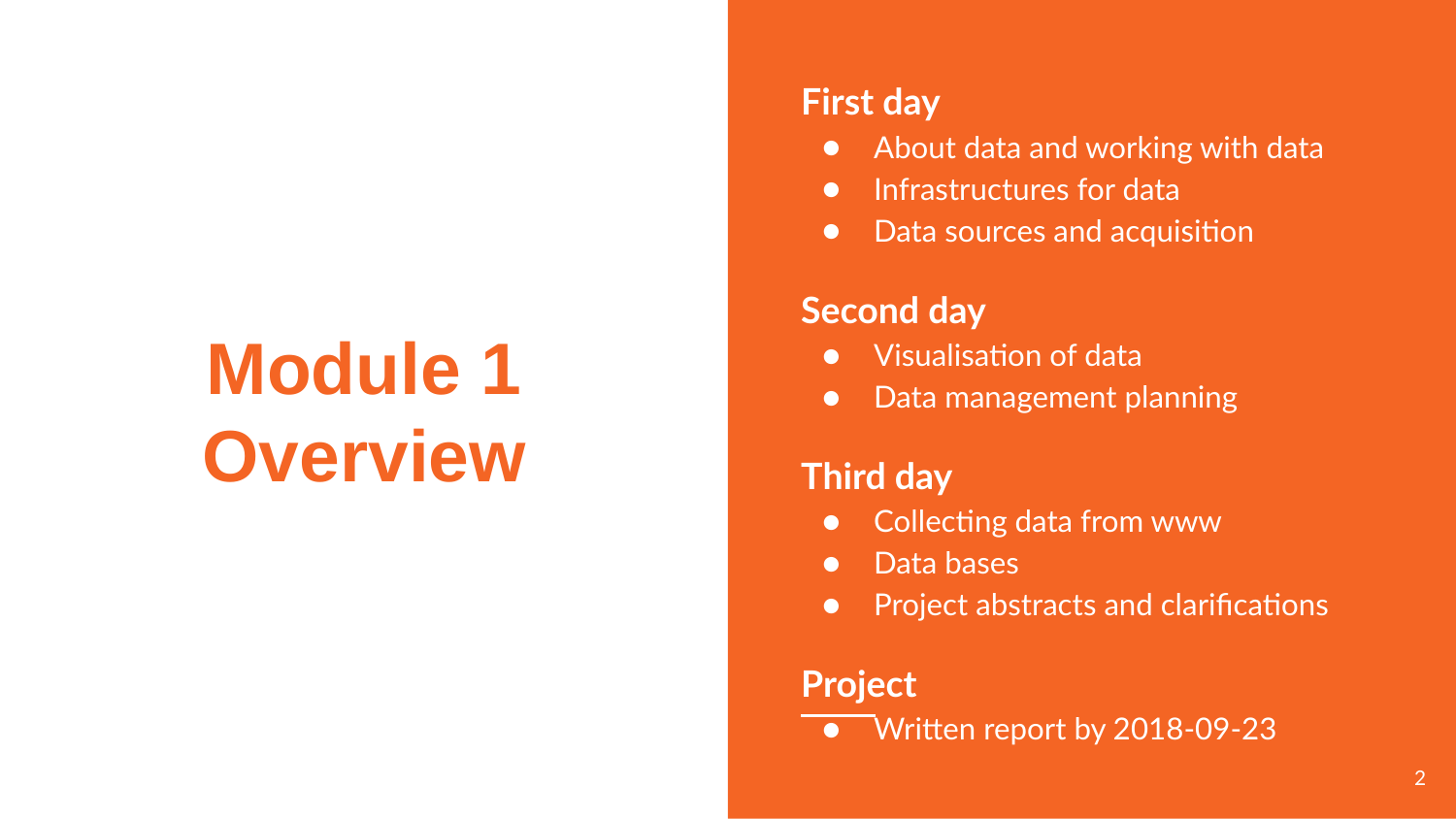

First day
About data and working with data
Infrastructures for data
Data sources and acquisition
Second day
Visualisation of data
Data management planning
Third day
Collecting data from www
Data bases
Project abstracts and clarifications
Project
Written report by 2018-09-23
# Module 1
Overview
2